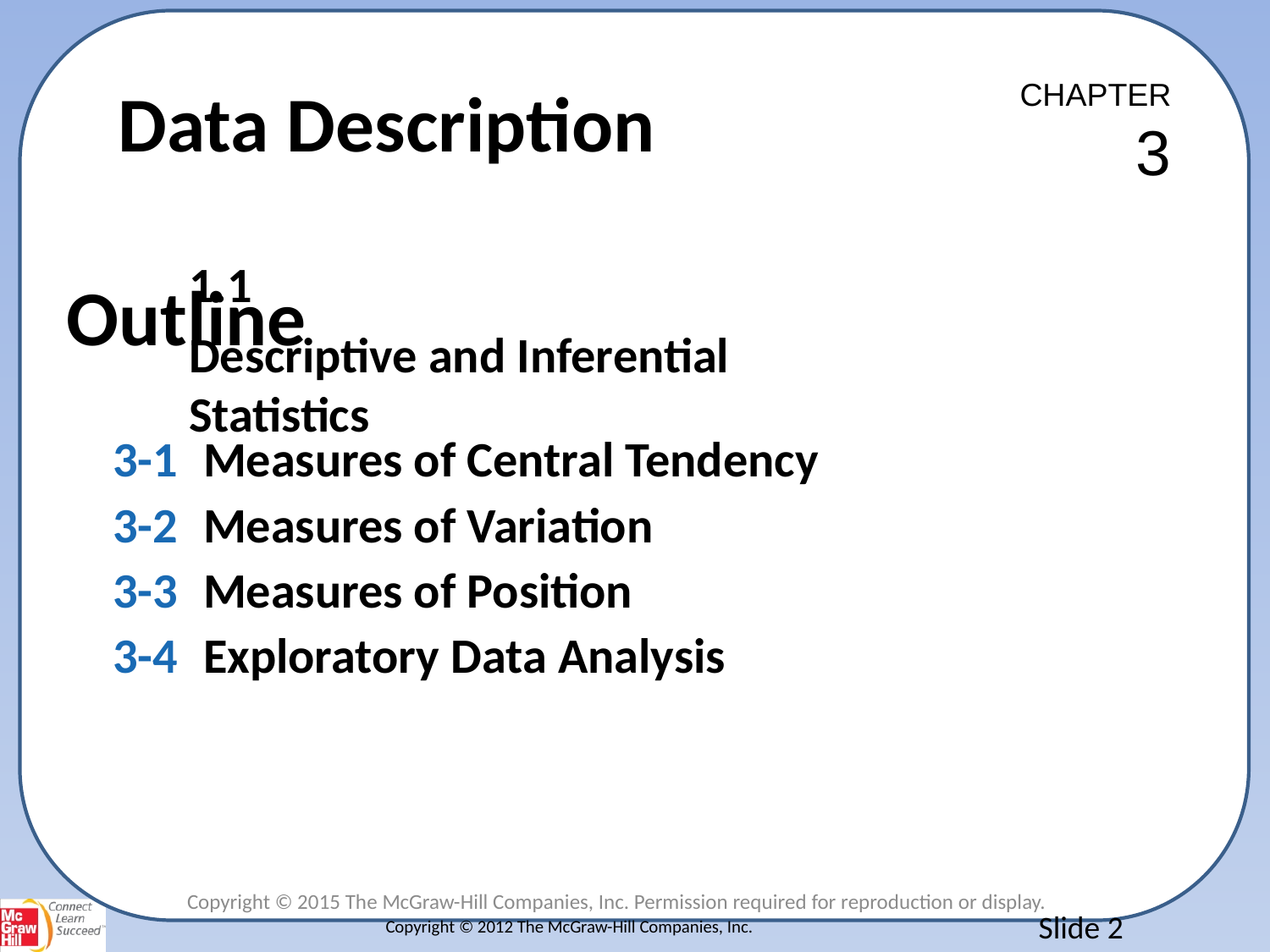

Data Description
CHAPTER
3

1.1
Outline
Descriptive and Inferential Statistics

| 3-1 | Measures of Central Tendency |
| --- | --- |
| 3-2 | Measures of Variation |
| 3-3 | Measures of Position |
| 3-4 | Exploratory Data Analysis |

Copyright © 2015 The McGraw-Hill Companies, Inc. Permission required for reproduction or display.
Copyright © 2012 The McGraw-Hill Companies, Inc.
Slide 2